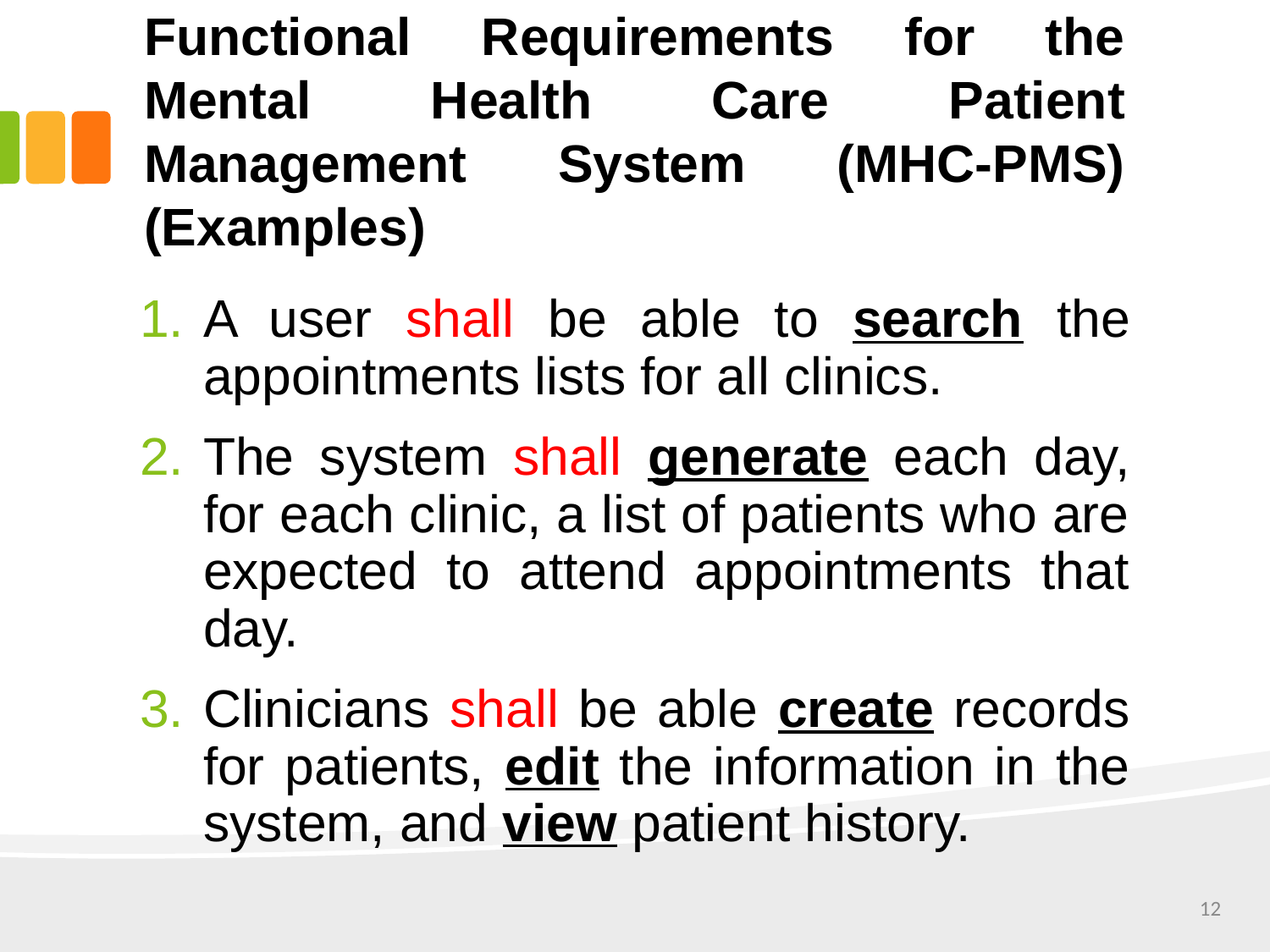

# Functional Requirements for the Mental Health Care Patient Management System (MHC-PMS) (Examples)
A user shall be able to search the appointments lists for all clinics.
The system shall generate each day, for each clinic, a list of patients who are expected to attend appointments that day.
Clinicians shall be able create records for patients, edit the information in the system, and view patient history.
12